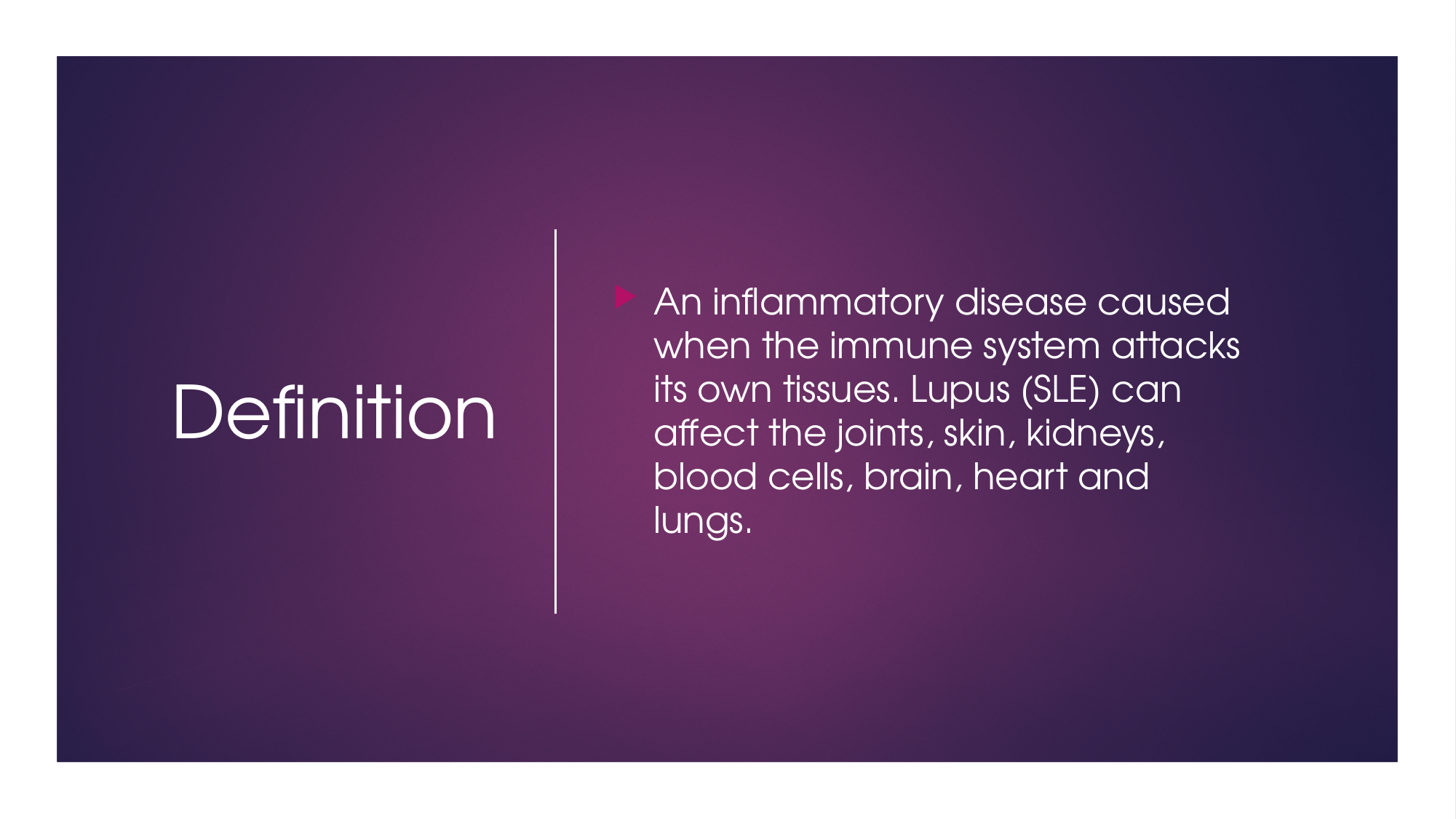

# Definition
An inflammatory disease caused when the immune system attacks its own tissues. Lupus (SLE) can affect the joints, skin, kidneys, blood cells, brain, heart and lungs.